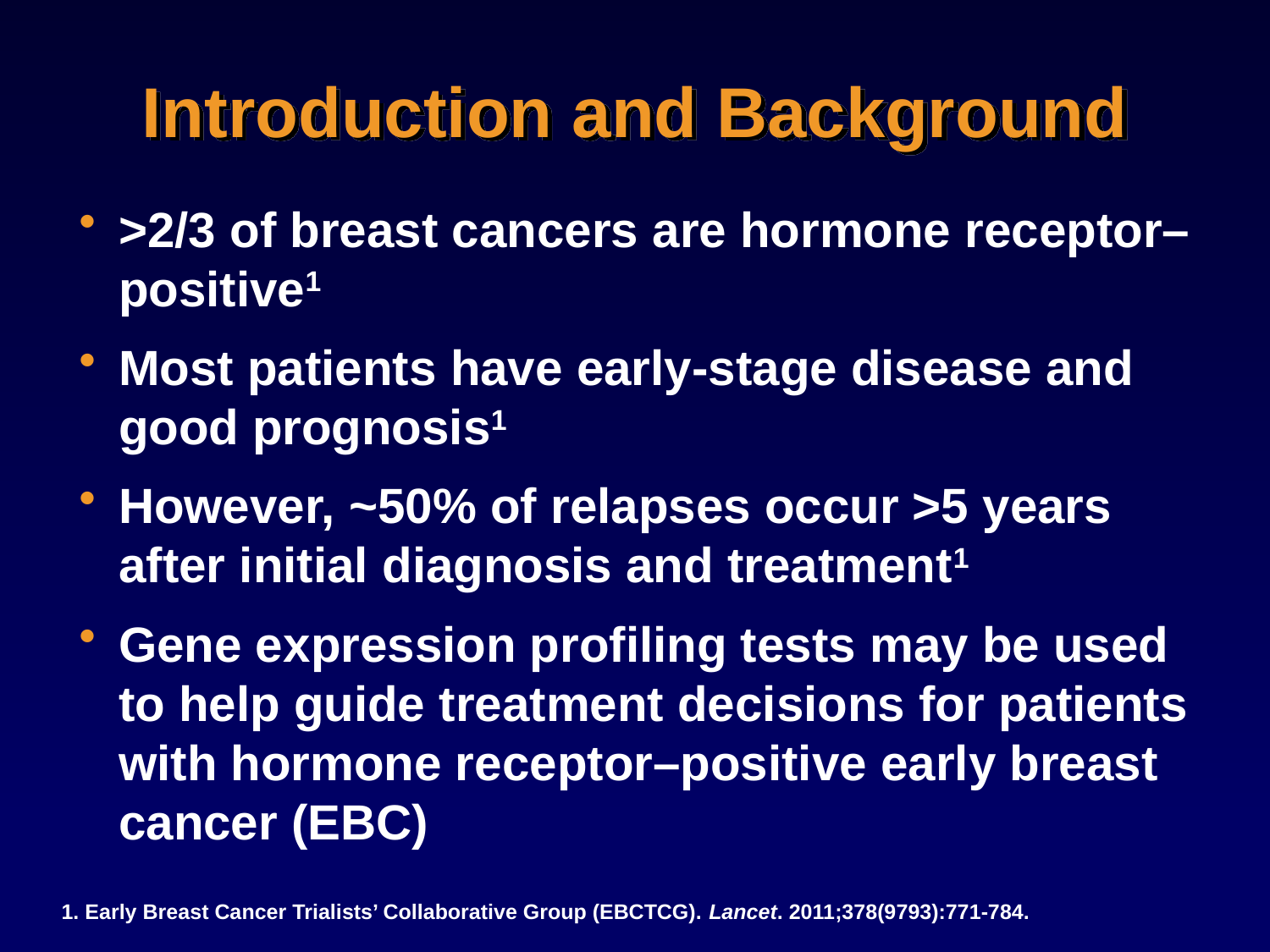

# Introduction and Background
>2/3 of breast cancers are hormone receptor–positive1
Most patients have early-stage disease and good prognosis1
However, ~50% of relapses occur >5 years after initial diagnosis and treatment1
Gene expression profiling tests may be used to help guide treatment decisions for patients with hormone receptor–positive early breast cancer (EBC)
1. Early Breast Cancer Trialists’ Collaborative Group (EBCTCG). Lancet. 2011;378(9793):771-784.